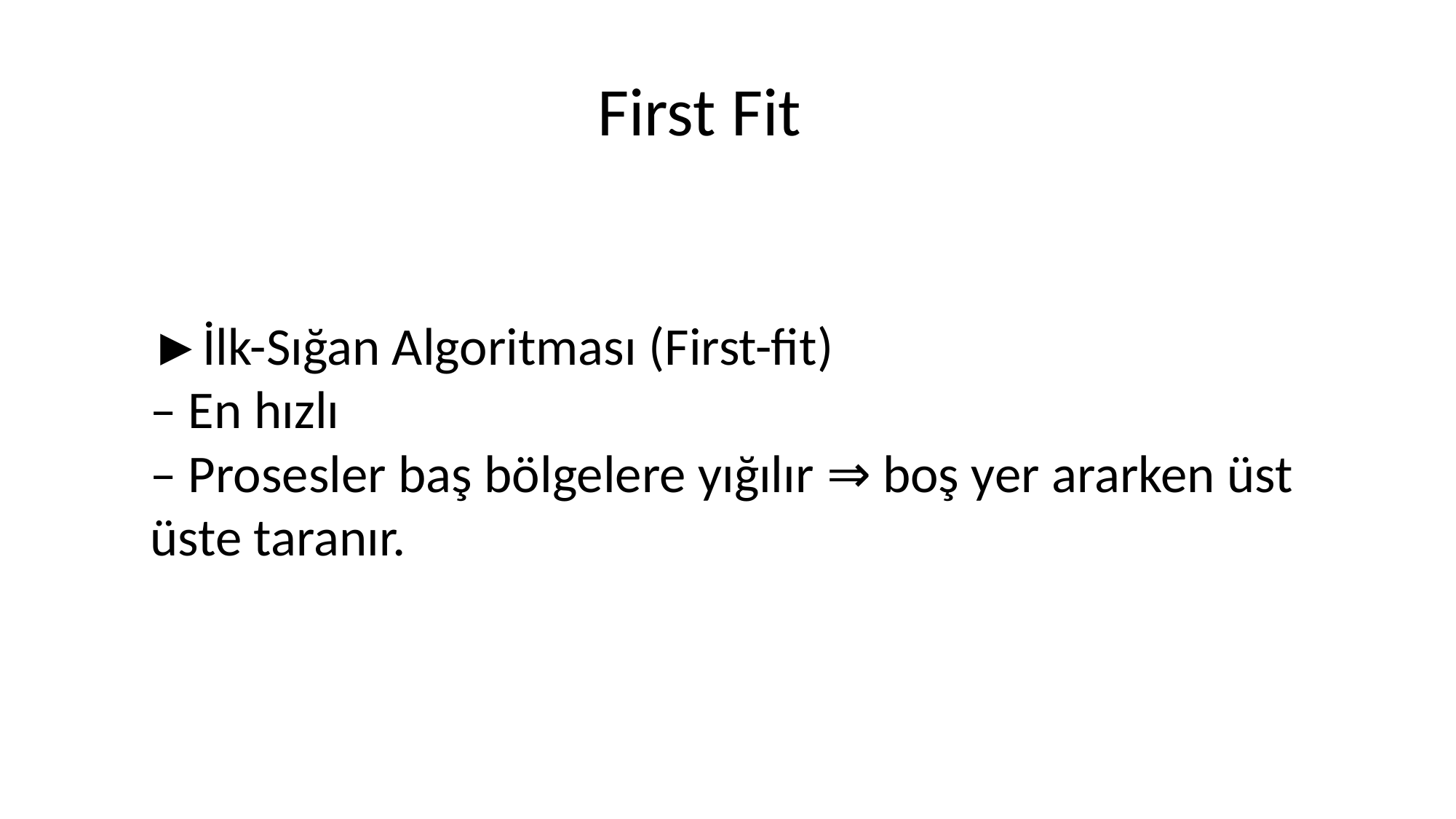

# First Fit

►İlk-Sığan Algoritması (First-fit)
– En hızlı
– Prosesler baş bölgelere yığılır ⇒ boş yer ararken üst
üste taranır.